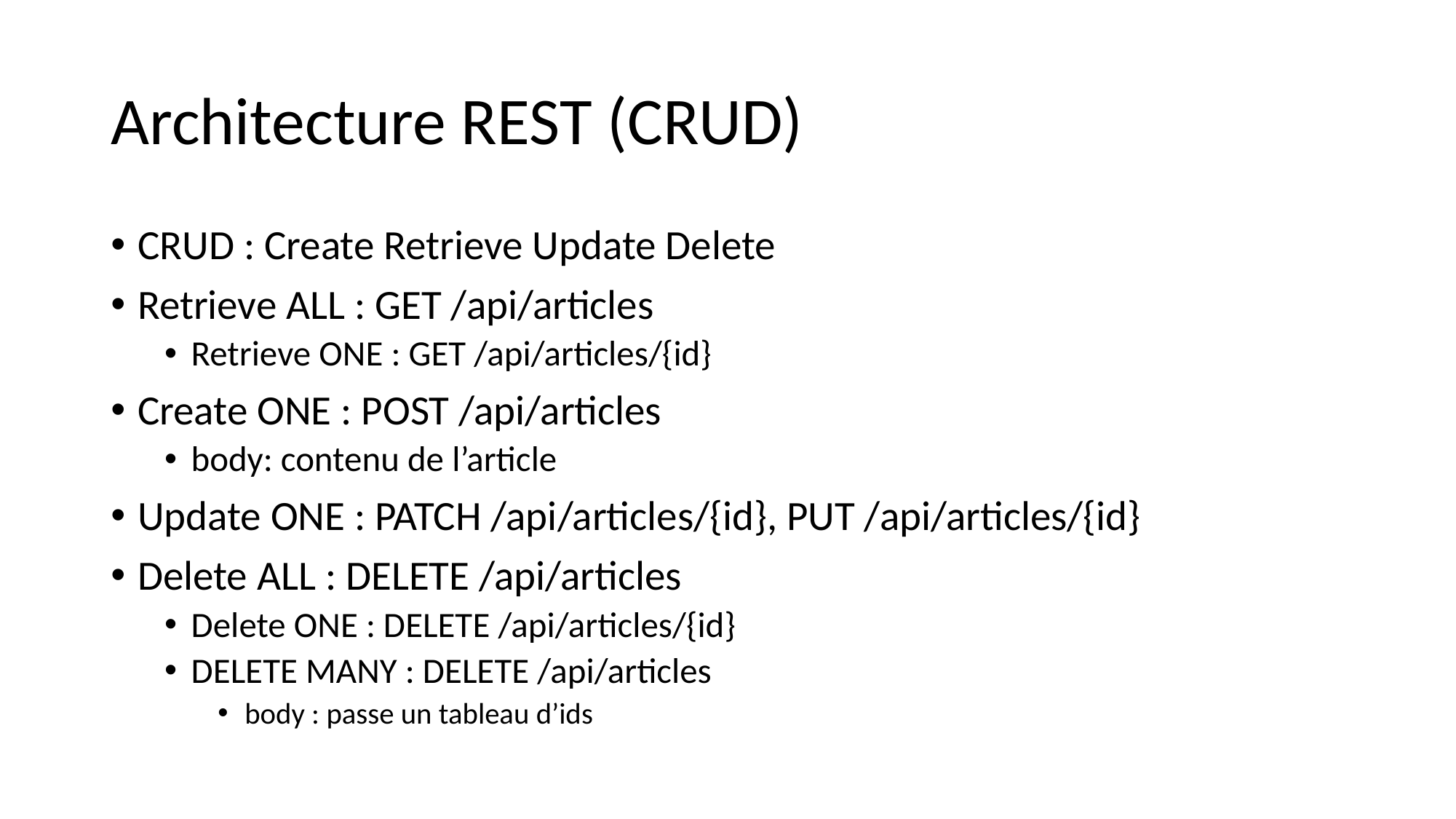

# Architecture REST (CRUD)
CRUD : Create Retrieve Update Delete
Retrieve ALL : GET /api/articles
Retrieve ONE : GET /api/articles/{id}
Create ONE : POST /api/articles
body: contenu de l’article
Update ONE : PATCH /api/articles/{id}, PUT /api/articles/{id}
Delete ALL : DELETE /api/articles
Delete ONE : DELETE /api/articles/{id}
DELETE MANY : DELETE /api/articles
body : passe un tableau d’ids